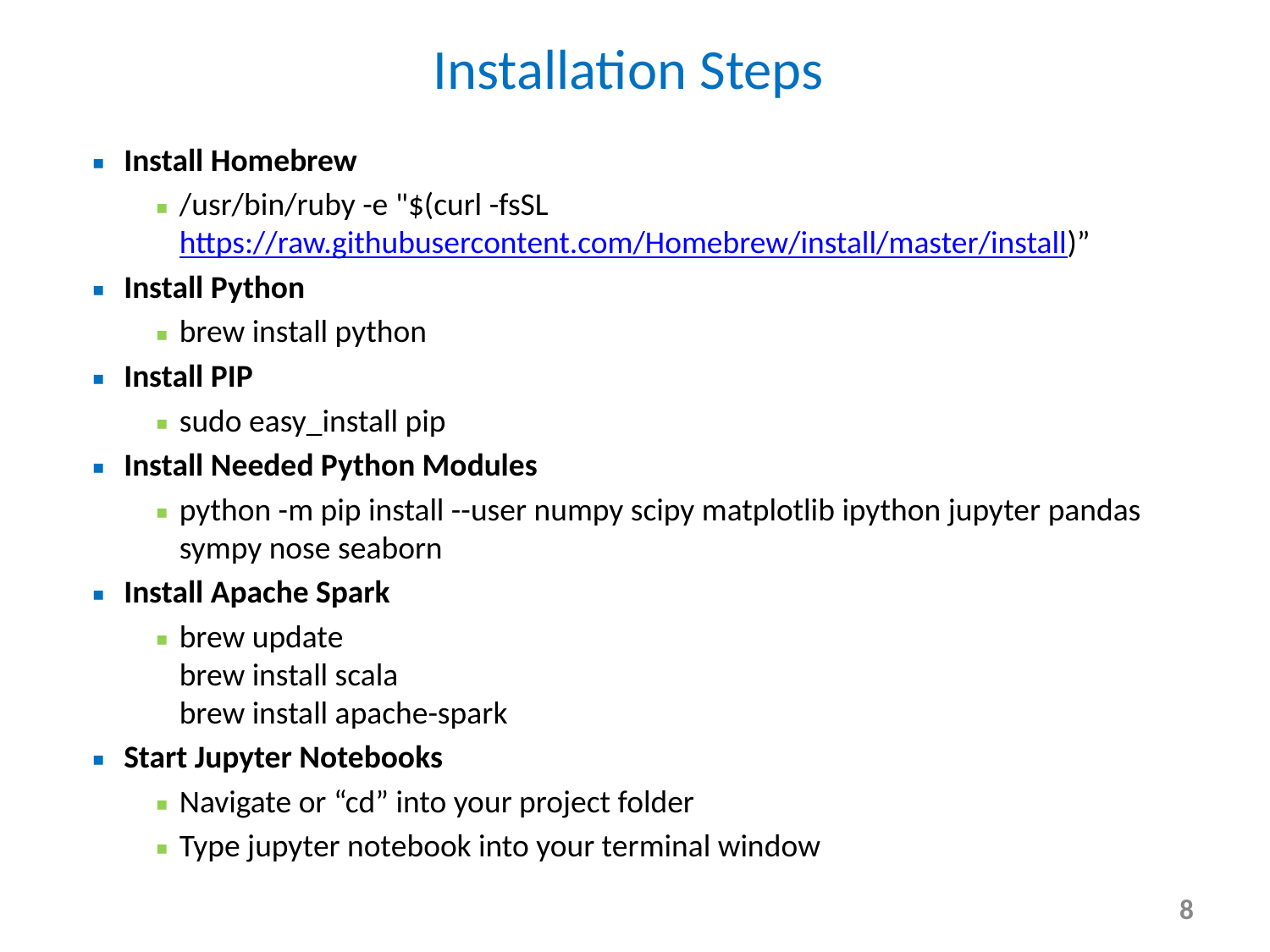

# Installation Steps
Install Homebrew
/usr/bin/ruby -e "$(curl -fsSL https://raw.githubusercontent.com/Homebrew/install/master/install)”
Install Python
brew install python
Install PIP
sudo easy_install pip
Install Needed Python Modules
python -m pip install --user numpy scipy matplotlib ipython jupyter pandas sympy nose seaborn
Install Apache Spark
brew update
brew install scala
brew install apache-spark
Start Jupyter Notebooks
Navigate or “cd” into your project folder
Type jupyter notebook into your terminal window

8